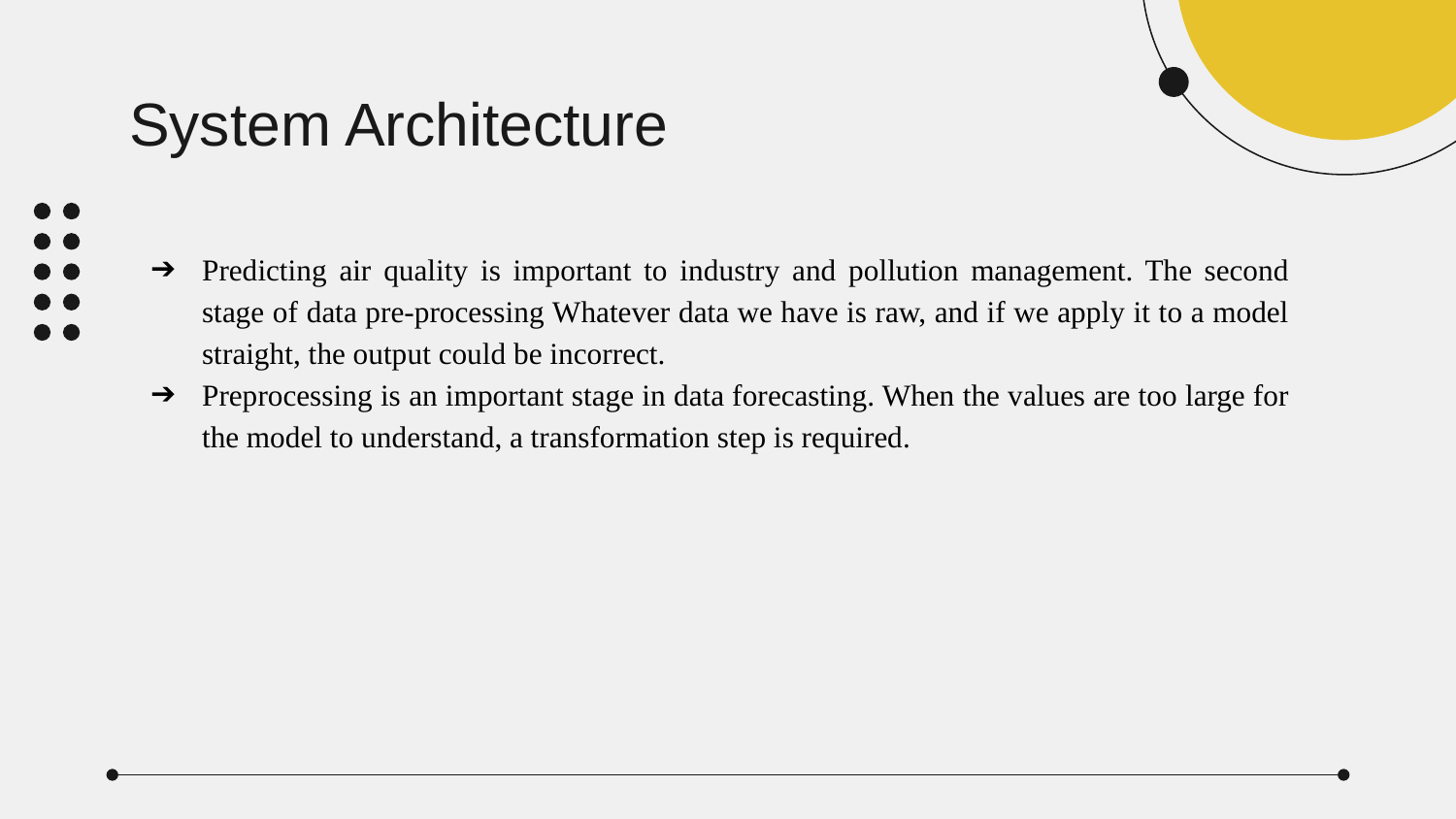

# System Architecture

Predicting air quality is important to industry and pollution management. The second stage of data pre-processing Whatever data we have is raw, and if we apply it to a model straight, the output could be incorrect.
Preprocessing is an important stage in data forecasting. When the values are too large for the model to understand, a transformation step is required.